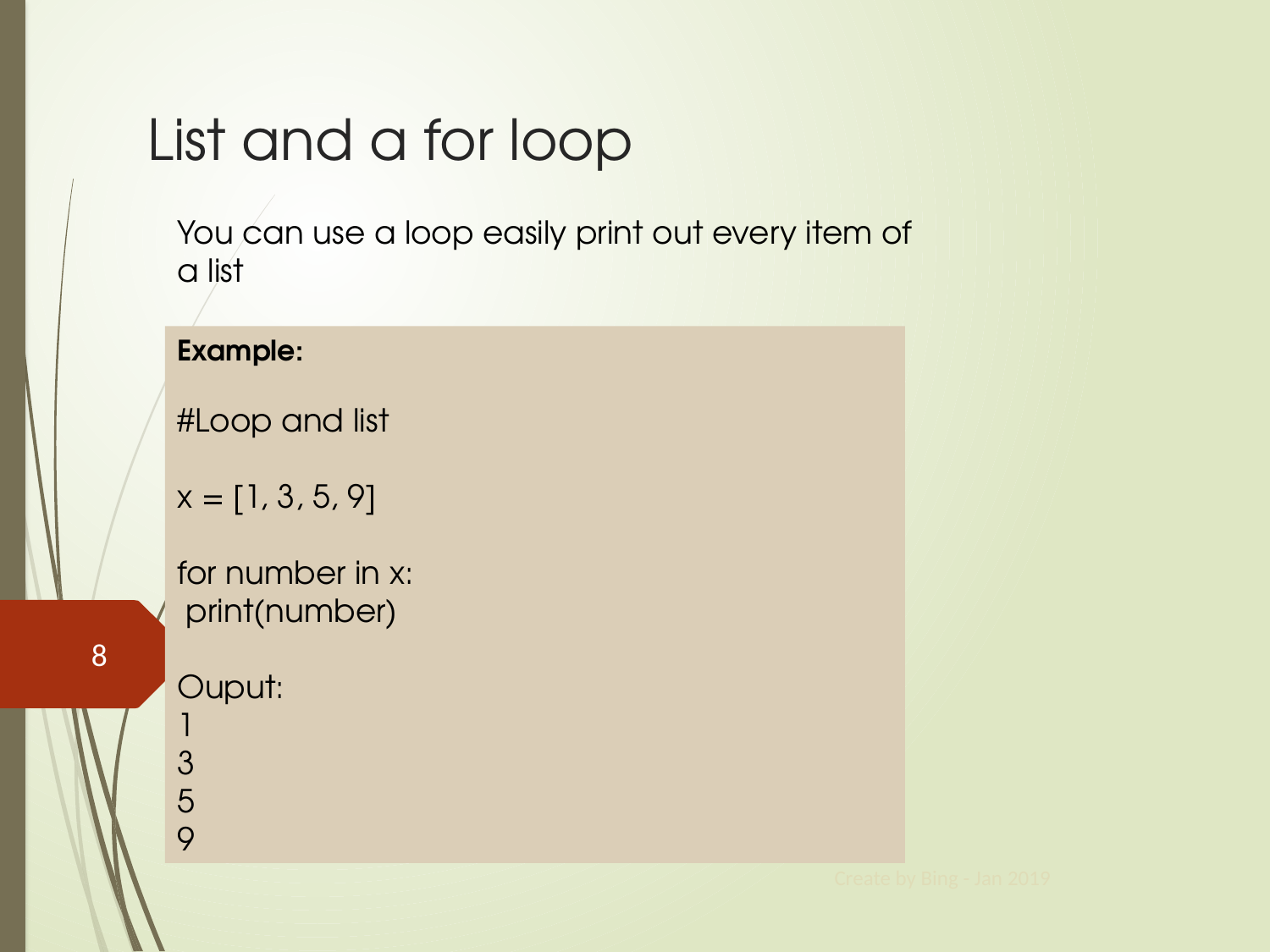

# List and a for loop
You can use a loop easily print out every item of a list
Example:

#Loop and list

x = [1, 3, 5, 9]

for number in x:
 print(number)

Ouput:
1
3
5
9
8
Create by Bing - Jan 2019